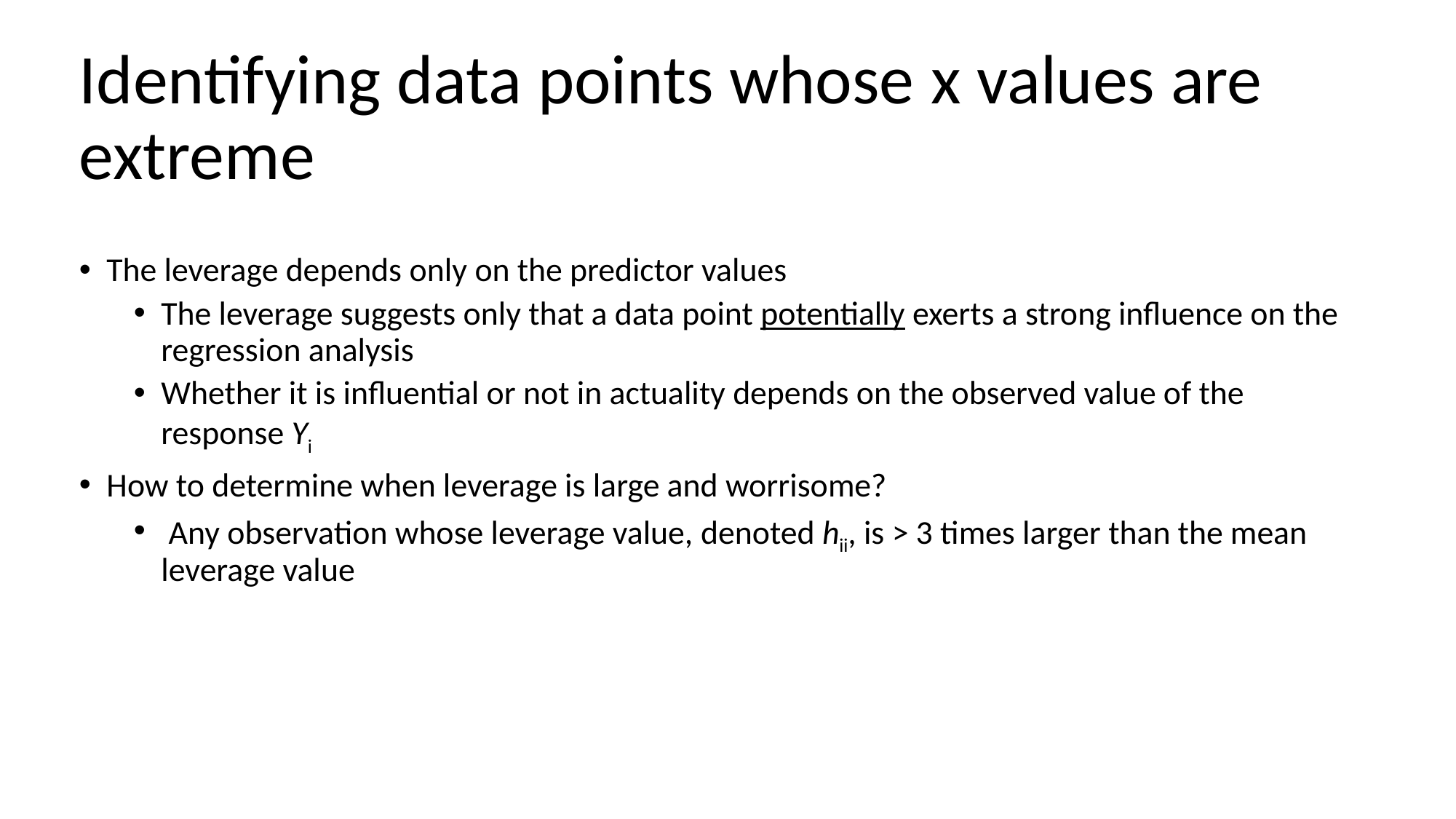

# Identifying data points whose x values are extreme
The leverage depends only on the predictor values
The leverage suggests only that a data point potentially exerts a strong influence on the regression analysis
Whether it is influential or not in actuality depends on the observed value of the response Yi
How to determine when leverage is large and worrisome?
 Any observation whose leverage value, denoted hii, is > 3 times larger than the mean leverage value